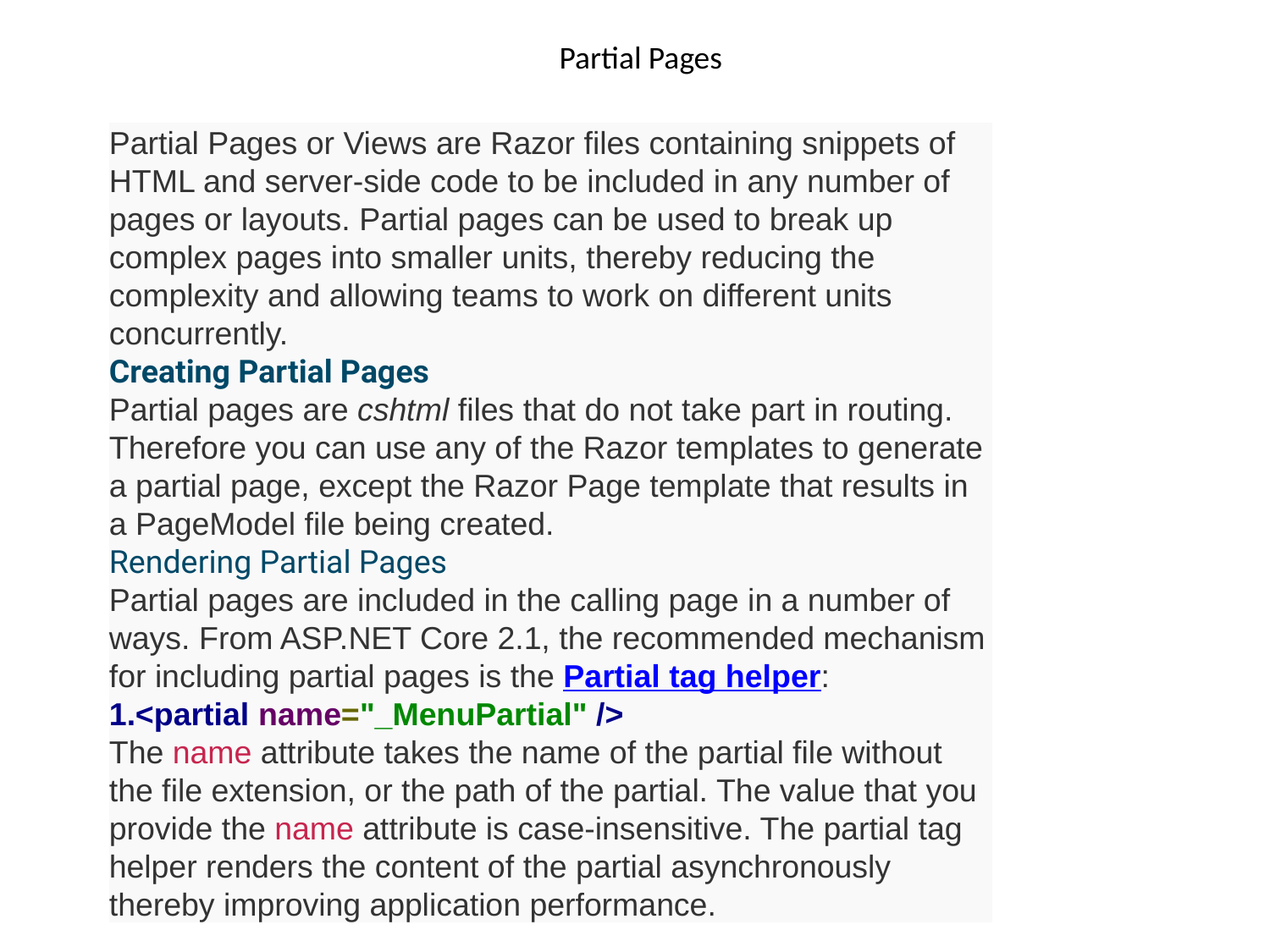

# Partial Pages
Partial Pages or Views are Razor files containing snippets of HTML and server-side code to be included in any number of pages or layouts. Partial pages can be used to break up complex pages into smaller units, thereby reducing the complexity and allowing teams to work on different units concurrently.
Creating Partial Pages
Partial pages are cshtml files that do not take part in routing. Therefore you can use any of the Razor templates to generate a partial page, except the Razor Page template that results in a PageModel file being created.
Rendering Partial Pages
Partial pages are included in the calling page in a number of ways. From ASP.NET Core 2.1, the recommended mechanism for including partial pages is the Partial tag helper:
<partial name="_MenuPartial" />
The name attribute takes the name of the partial file without the file extension, or the path of the partial. The value that you provide the name attribute is case-insensitive. The partial tag helper renders the content of the partial asynchronously thereby improving application performance.